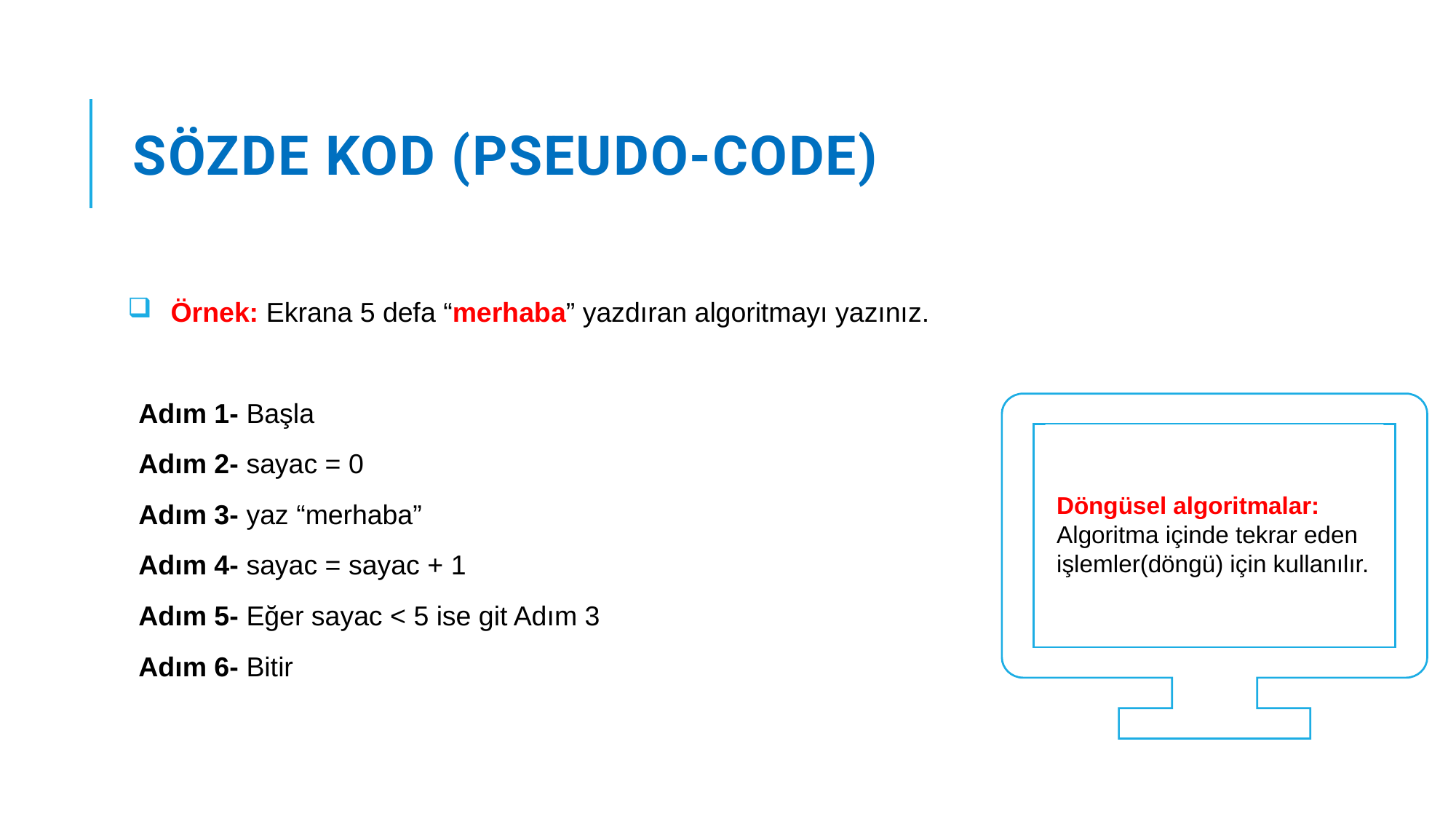

# Sözde Kod (Pseudo-code)
Örnek: Ekrana 5 defa “merhaba” yazdıran algoritmayı yazınız.

Adım 1- Başla
Adım 2- sayac = 0
Adım 3- yaz “merhaba”
Adım 4- sayac = sayac + 1
Adım 5- Eğer sayac < 5 ise git Adım 3
Adım 6- Bitir

Döngüsel algoritmalar:
Algoritma içinde tekrar eden işlemler(döngü) için kullanılır.